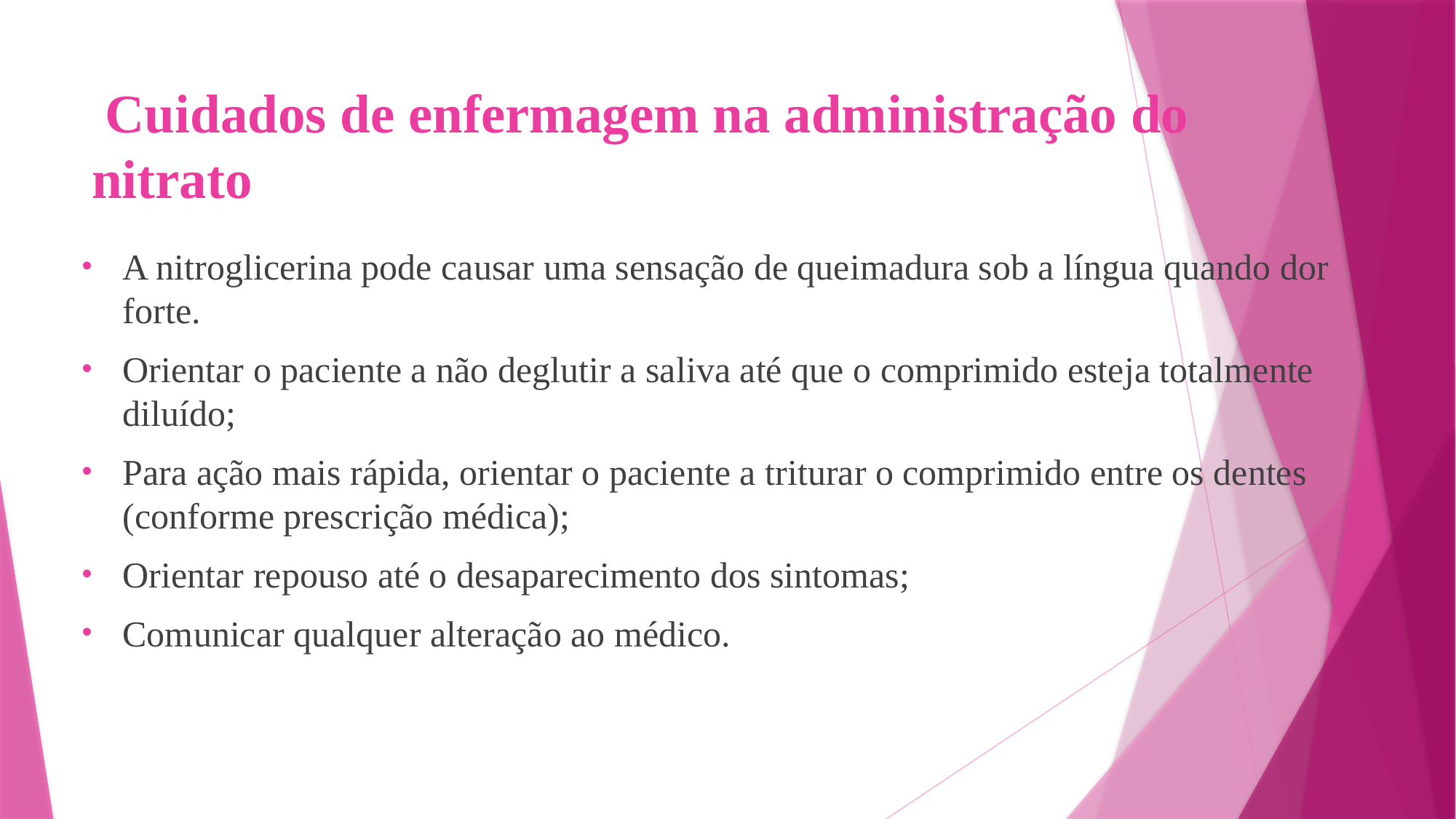

# Cuidados de enfermagem na administração do nitrato
A nitroglicerina pode causar uma sensação de queimadura sob a língua quando dor forte.
Orientar o paciente a não deglutir a saliva até que o comprimido esteja totalmente diluído;
Para ação mais rápida, orientar o paciente a triturar o comprimido entre os dentes (conforme prescrição médica);
Orientar repouso até o desaparecimento dos sintomas;
Comunicar qualquer alteração ao médico.